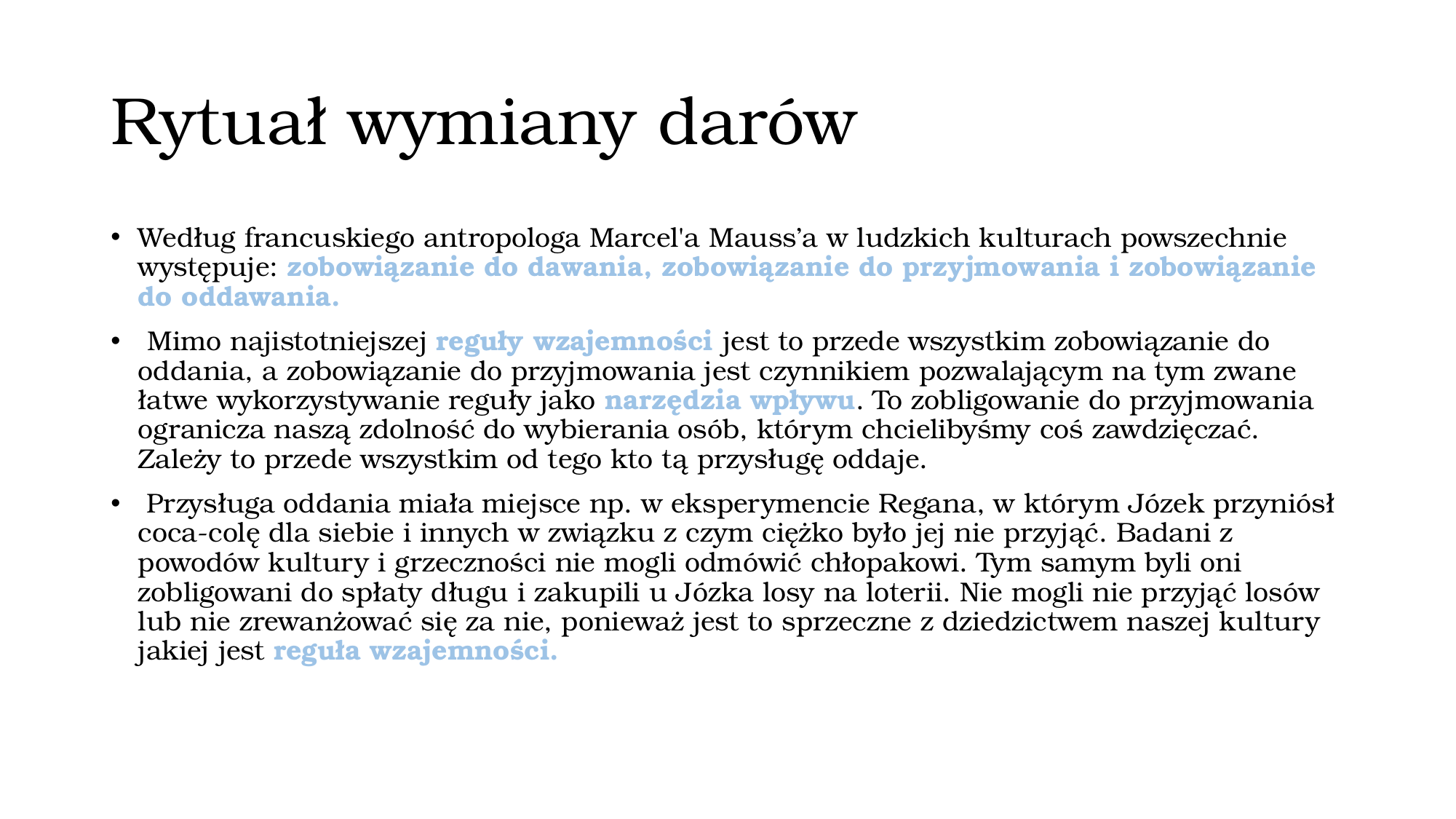

# Rytuał wymiany darów
Według francuskiego antropologa Marcel'a Mauss’a w ludzkich kulturach powszechnie występuje: zobowiązanie do dawania, zobowiązanie do przyjmowania i zobowiązanie do oddawania.
 Mimo najistotniejszej reguły wzajemności jest to przede wszystkim zobowiązanie do oddania, a zobowiązanie do przyjmowania jest czynnikiem pozwalającym na tym zwane łatwe wykorzystywanie reguły jako narzędzia wpływu. To zobligowanie do przyjmowania ogranicza naszą zdolność do wybierania osób, którym chcielibyśmy coś zawdzięczać. Zależy to przede wszystkim od tego kto tą przysługę oddaje.
 Przysługa oddania miała miejsce np. w eksperymencie Regana, w którym Józek przyniósł coca-colę dla siebie i innych w związku z czym ciężko było jej nie przyjąć. Badani z powodów kultury i grzeczności nie mogli odmówić chłopakowi. Tym samym byli oni zobligowani do spłaty długu i zakupili u Józka losy na loterii. Nie mogli nie przyjąć losów lub nie zrewanżować się za nie, ponieważ jest to sprzeczne z dziedzictwem naszej kultury jakiej jest reguła wzajemności.